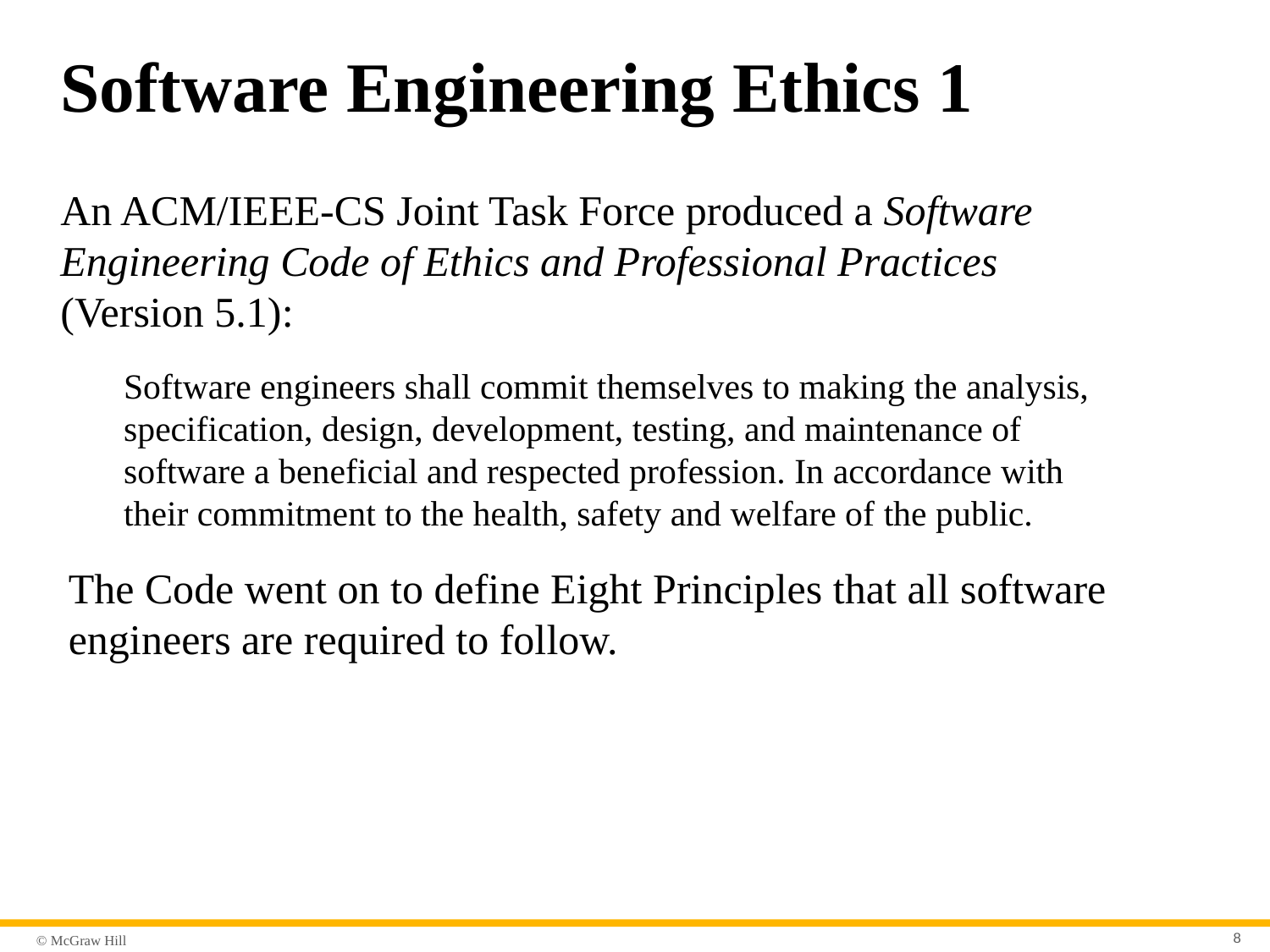

# Software Engineering Ethics 1
An ACM/IEEE-CS Joint Task Force produced a Software Engineering Code of Ethics and Professional Practices (Version 5.1):
Software engineers shall commit themselves to making the analysis, specification, design, development, testing, and maintenance of software a beneficial and respected profession. In accordance with their commitment to the health, safety and welfare of the public.
The Code went on to define Eight Principles that all software engineers are required to follow.
8